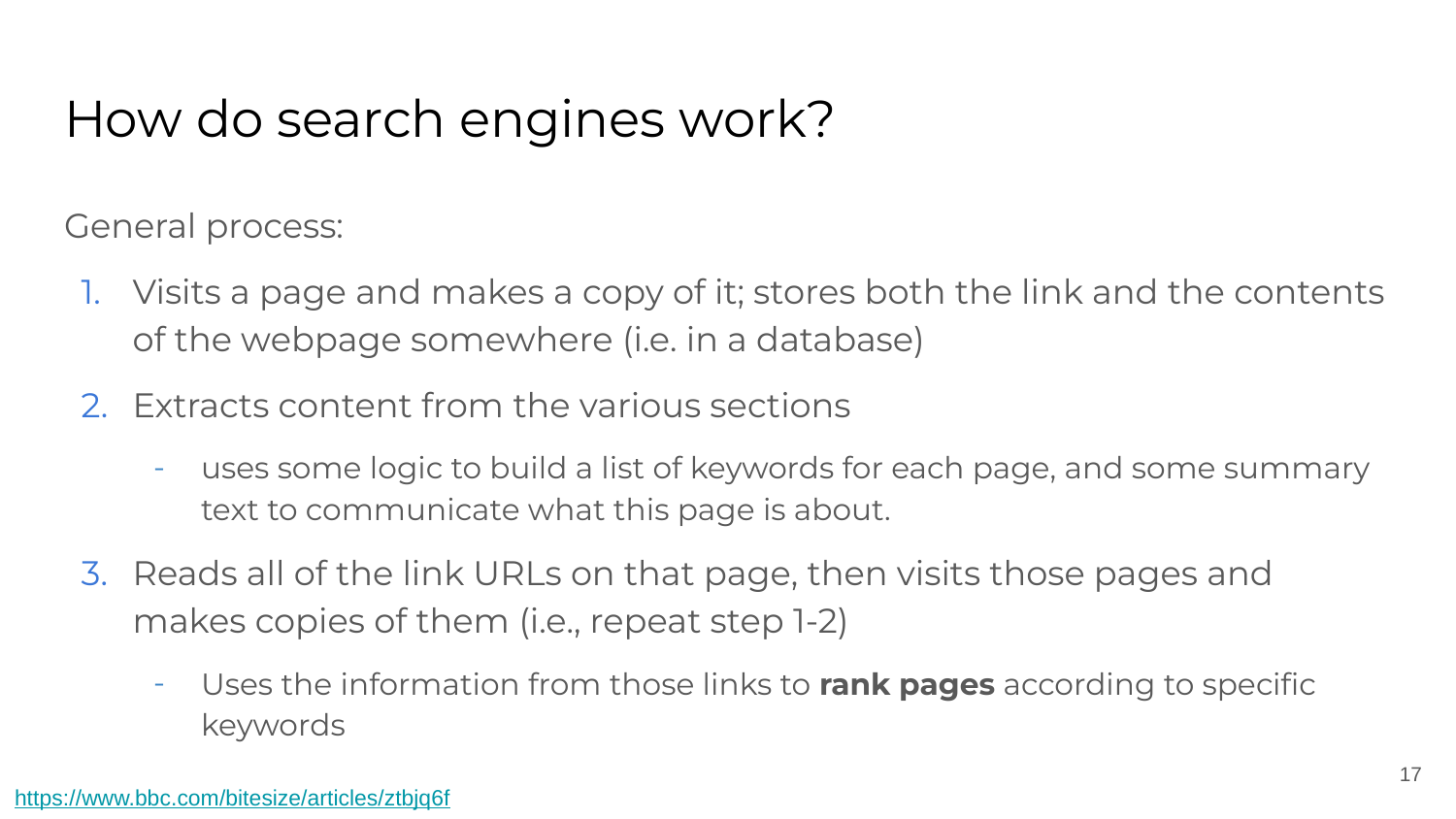

# How do search engines work?
General process:
Visits a page and makes a copy of it; stores both the link and the contents of the webpage somewhere (i.e. in a database)
Extracts content from the various sections
uses some logic to build a list of keywords for each page, and some summary text to communicate what this page is about.
Reads all of the link URLs on that page, then visits those pages and makes copies of them (i.e., repeat step 1-2)
Uses the information from those links to rank pages according to specific keywords
17
https://www.bbc.com/bitesize/articles/ztbjq6f